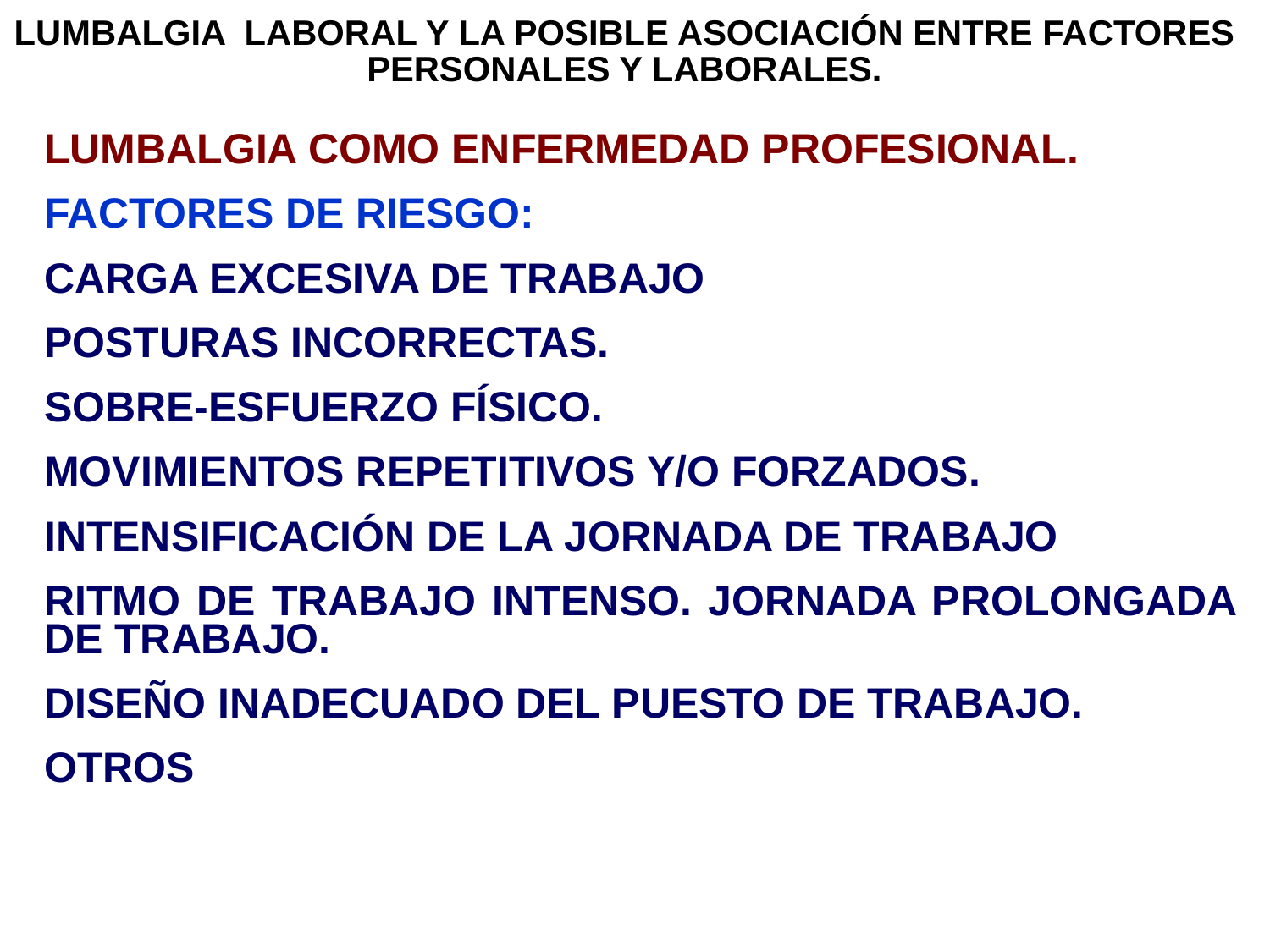

# LUMBALGIA  LABORAL Y LA POSIBLE ASOCIACIÓN ENTRE FACTORES PERSONALES Y LABORALES.
LUMBALGIA COMO ENFERMEDAD PROFESIONAL.
FACTORES DE RIESGO:
CARGA EXCESIVA DE TRABAJO
POSTURAS INCORRECTAS.
SOBRE-ESFUERZO FÍSICO.
MOVIMIENTOS REPETITIVOS Y/O FORZADOS.
INTENSIFICACIÓN DE LA JORNADA DE TRABAJO
RITMO DE TRABAJO INTENSO. JORNADA PROLONGADA DE TRABAJO.
DISEÑO INADECUADO DEL PUESTO DE TRABAJO.
OTROS